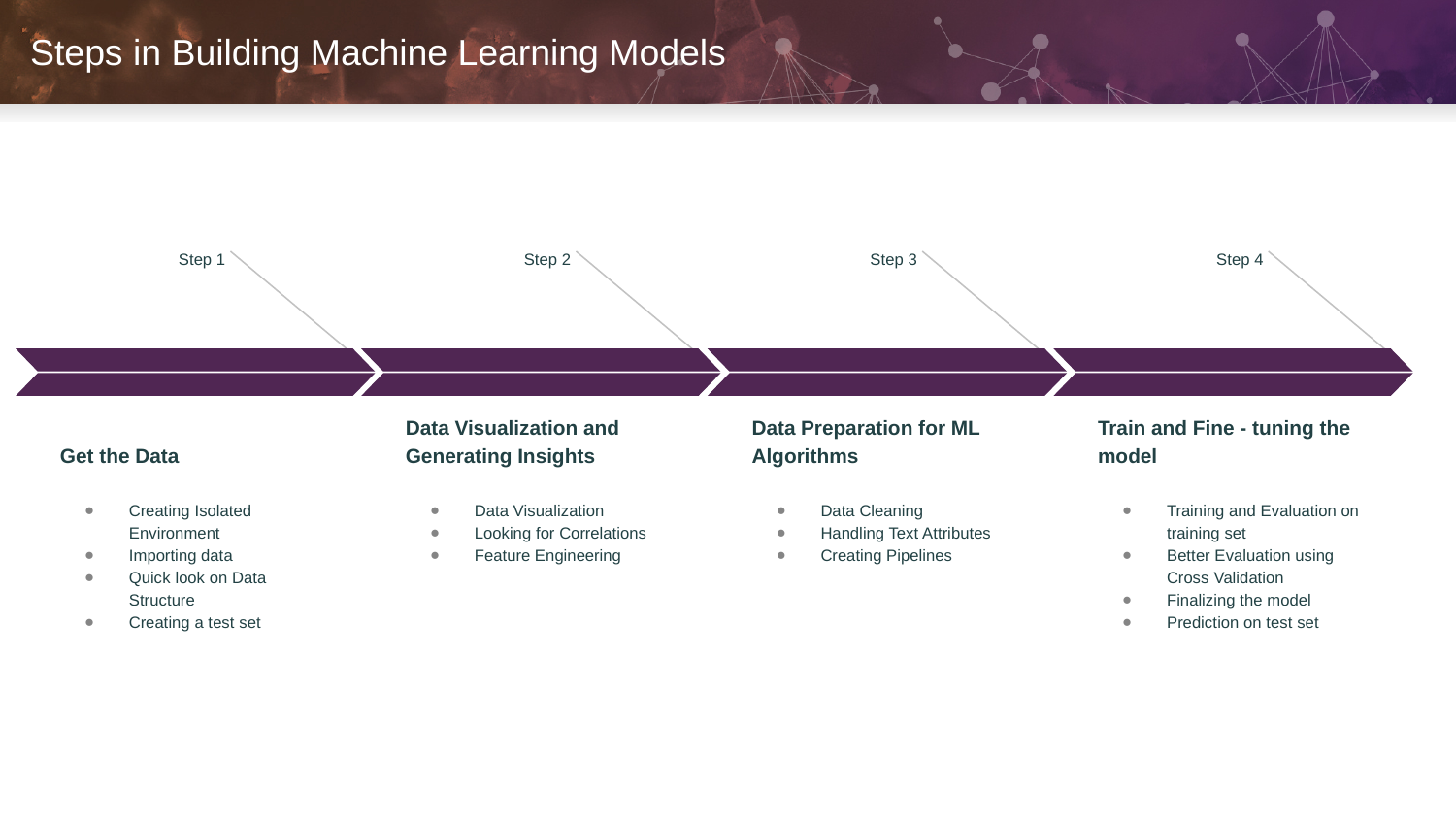

# Steps in Building Machine Learning Models
Step 1

Get the Data
Creating Isolated Environment
Importing data
Quick look on Data Structure
Creating a test set
Step 2

Data Visualization and Generating Insights
Data Visualization
Looking for Correlations
Feature Engineering
Step 3

Data Preparation for ML Algorithms
Data Cleaning
Handling Text Attributes
Creating Pipelines
Step 4

Train and Fine - tuning the model
Training and Evaluation on training set
Better Evaluation using Cross Validation
Finalizing the model
Prediction on test set